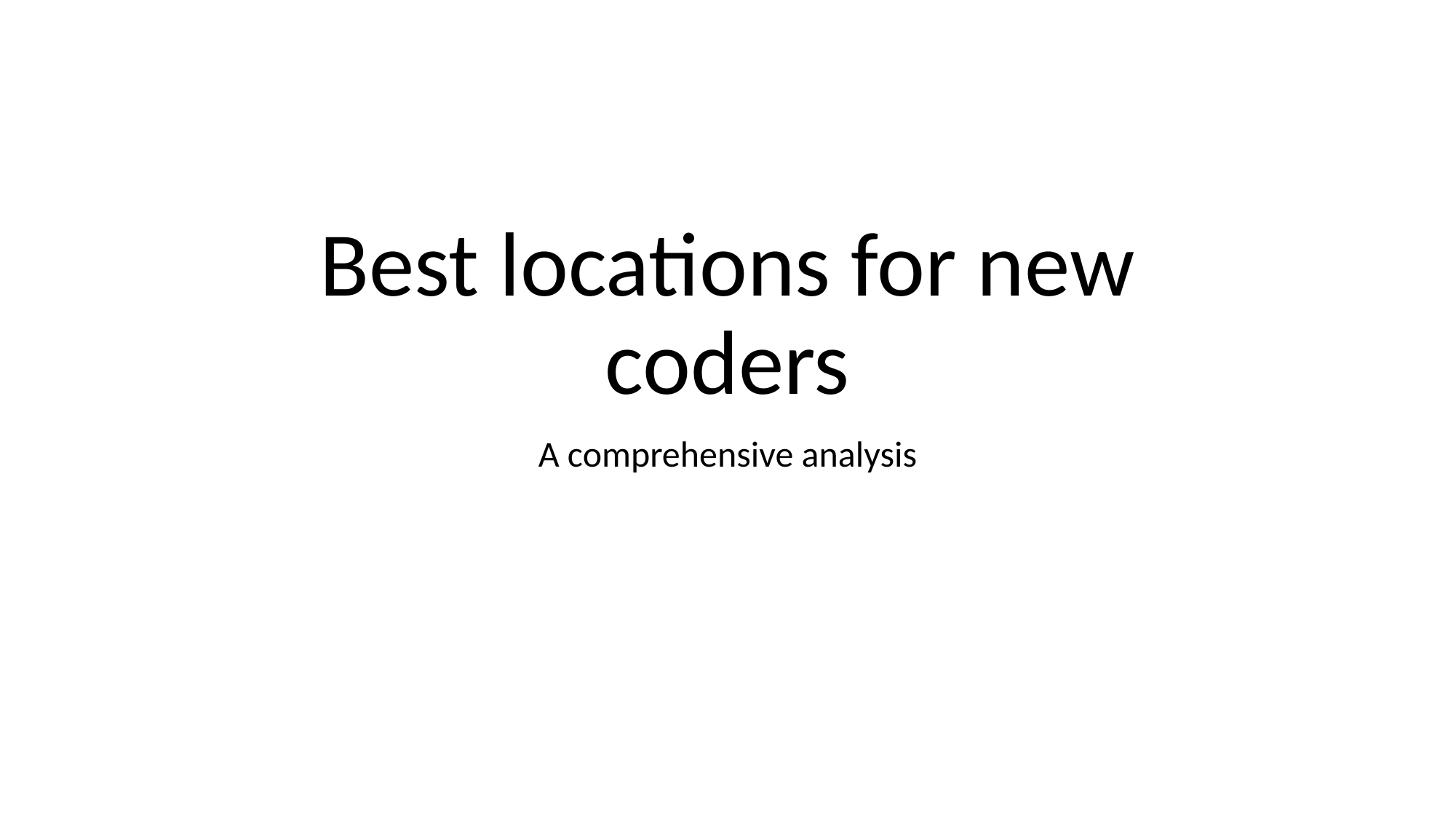

# Best locations for new coders
A comprehensive analysis